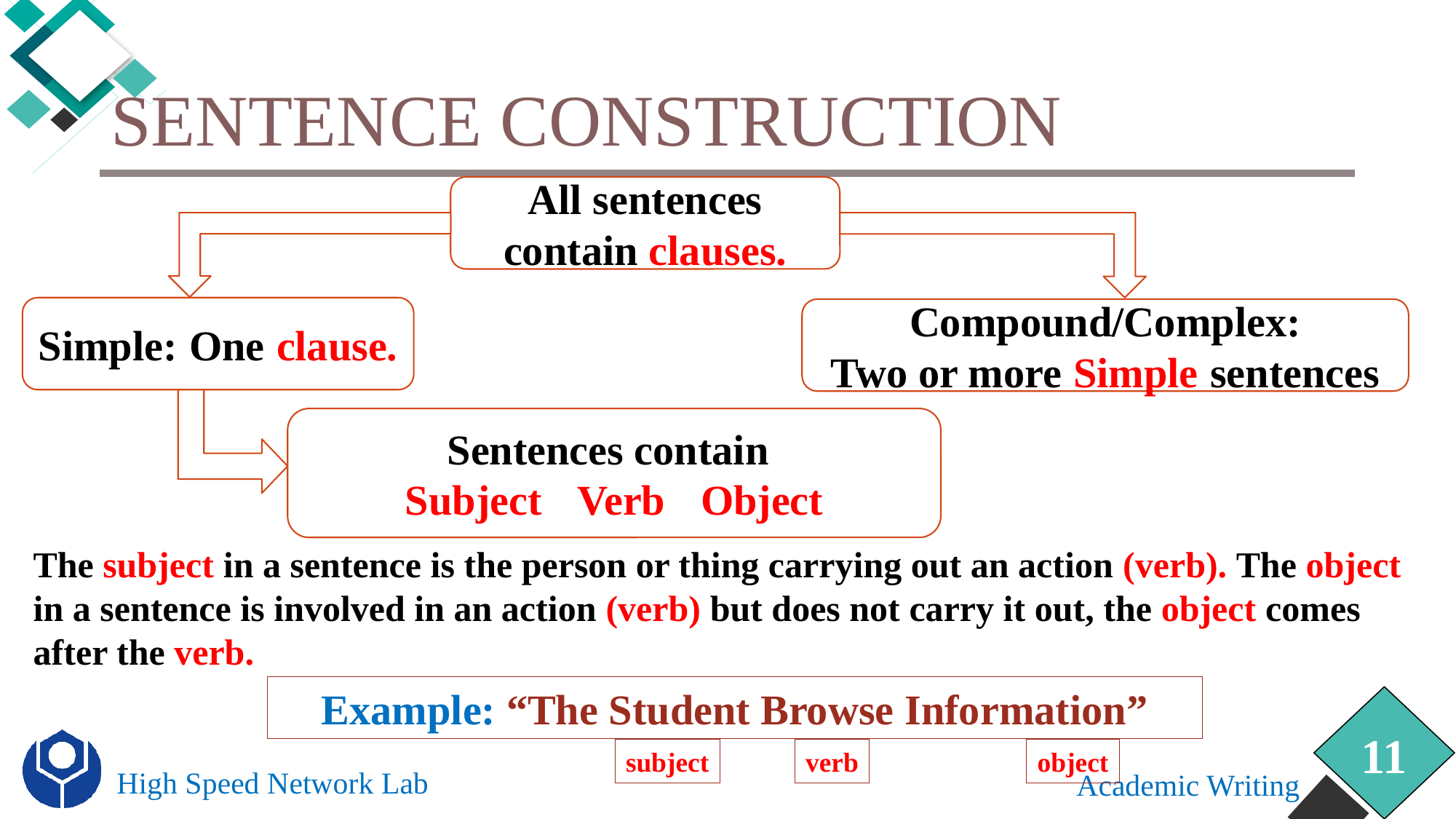

# Sentence construction
All sentences contain clauses.

Simple: One clause.
Compound/Complex:
Two or more Simple sentences

Sentences contain
Subject   Verb   Object
The subject in a sentence is the person or thing carrying out an action (verb). The object in a sentence is involved in an action (verb) but does not carry it out, the object comes after the verb.
Example: “The Student Browse Information”
subject
verb
object